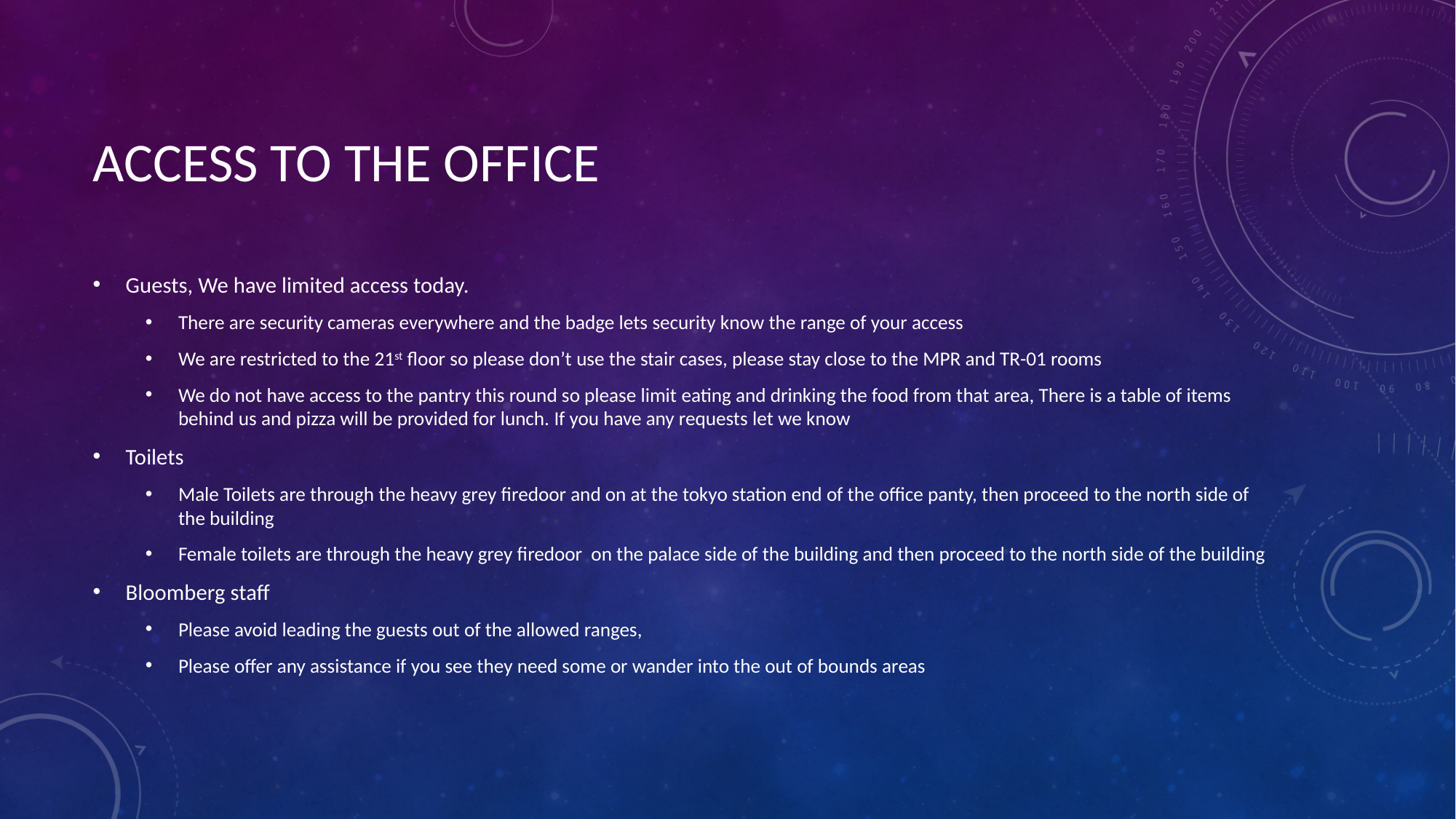

# Access to the office
Guests, We have limited access today.
There are security cameras everywhere and the badge lets security know the range of your access
We are restricted to the 21st floor so please don’t use the stair cases, please stay close to the MPR and TR-01 rooms
We do not have access to the pantry this round so please limit eating and drinking the food from that area, There is a table of items behind us and pizza will be provided for lunch. If you have any requests let we know
Toilets
Male Toilets are through the heavy grey firedoor and on at the tokyo station end of the office panty, then proceed to the north side of the building
Female toilets are through the heavy grey firedoor  on the palace side of the building and then proceed to the north side of the building
Bloomberg staff
Please avoid leading the guests out of the allowed ranges,
Please offer any assistance if you see they need some or wander into the out of bounds areas